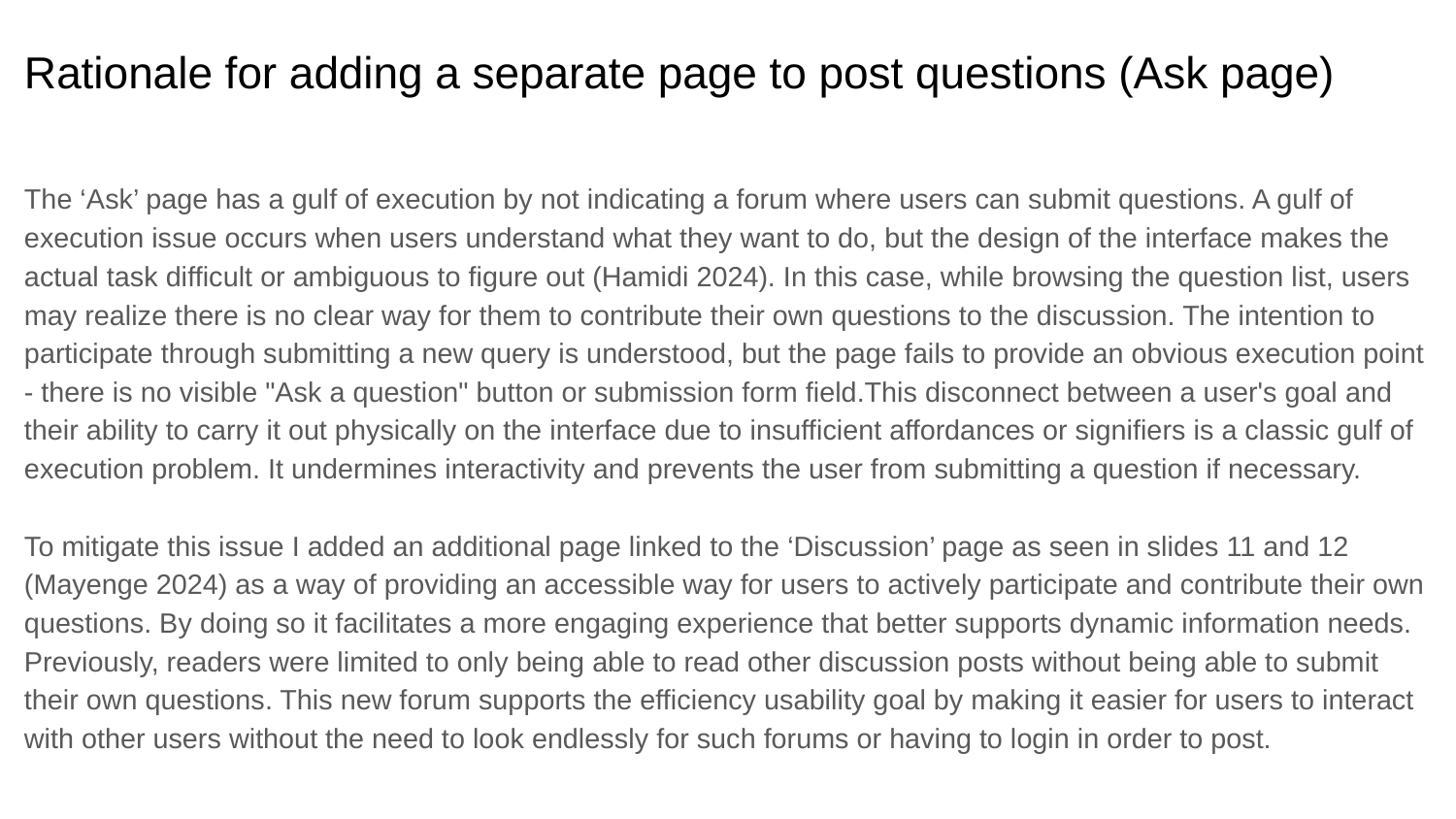

# Rationale for adding a separate page to post questions (Ask page)
The ‘Ask’ page has a gulf of execution by not indicating a forum where users can submit questions. A gulf of execution issue occurs when users understand what they want to do, but the design of the interface makes the actual task difficult or ambiguous to figure out (Hamidi 2024). In this case, while browsing the question list, users may realize there is no clear way for them to contribute their own questions to the discussion. The intention to participate through submitting a new query is understood, but the page fails to provide an obvious execution point - there is no visible "Ask a question" button or submission form field.This disconnect between a user's goal and their ability to carry it out physically on the interface due to insufficient affordances or signifiers is a classic gulf of execution problem. It undermines interactivity and prevents the user from submitting a question if necessary.

To mitigate this issue I added an additional page linked to the ‘Discussion’ page as seen in slides 11 and 12 (Mayenge 2024) as a way of providing an accessible way for users to actively participate and contribute their own questions. By doing so it facilitates a more engaging experience that better supports dynamic information needs. Previously, readers were limited to only being able to read other discussion posts without being able to submit their own questions. This new forum supports the efficiency usability goal by making it easier for users to interact with other users without the need to look endlessly for such forums or having to login in order to post.